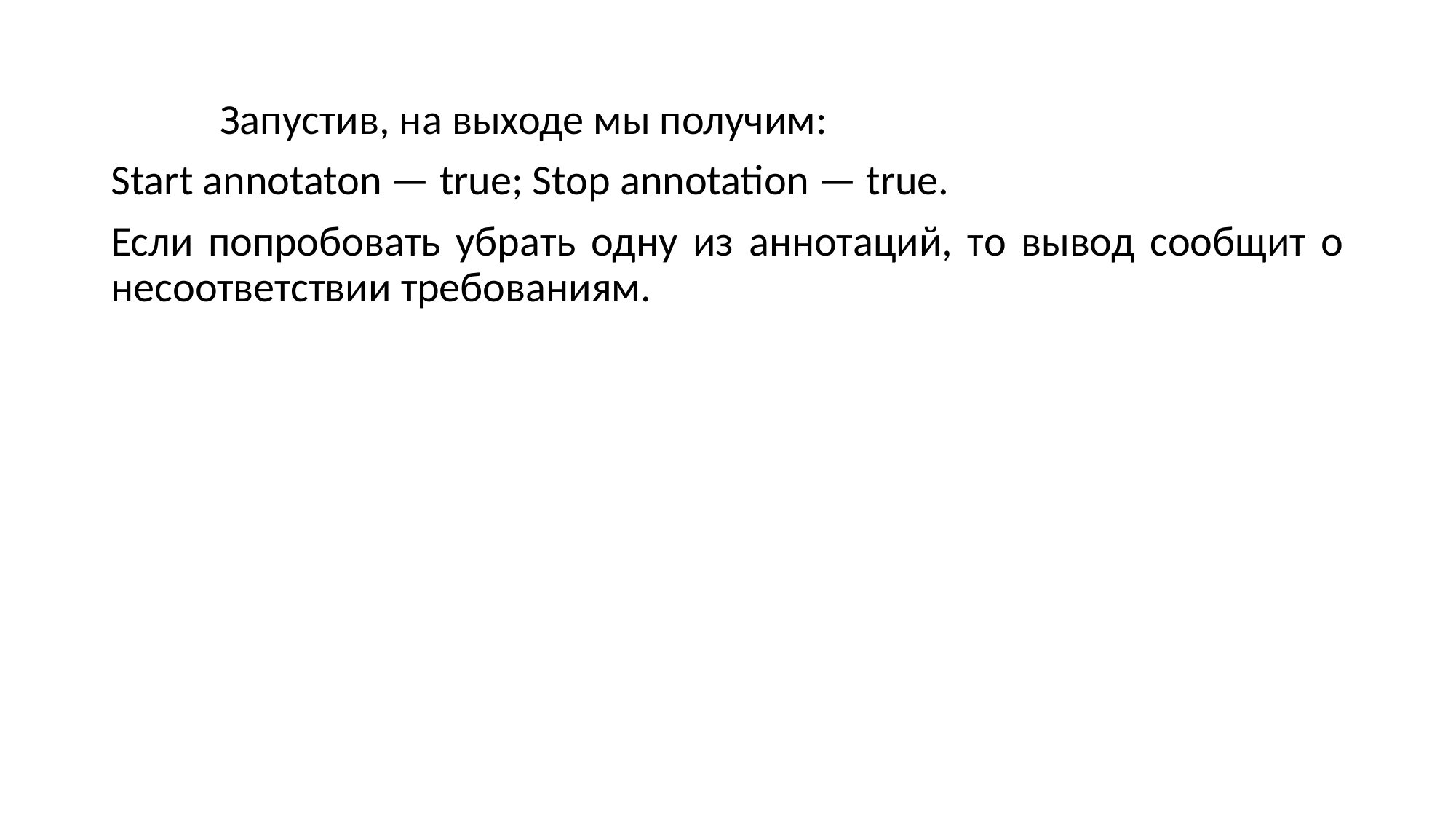

Запустив, на выходе мы получим:
Start annotaton — true; Stop annotation — true.
Если попробовать убрать одну из аннотаций, то вывод сообщит о несоответствии требованиям.